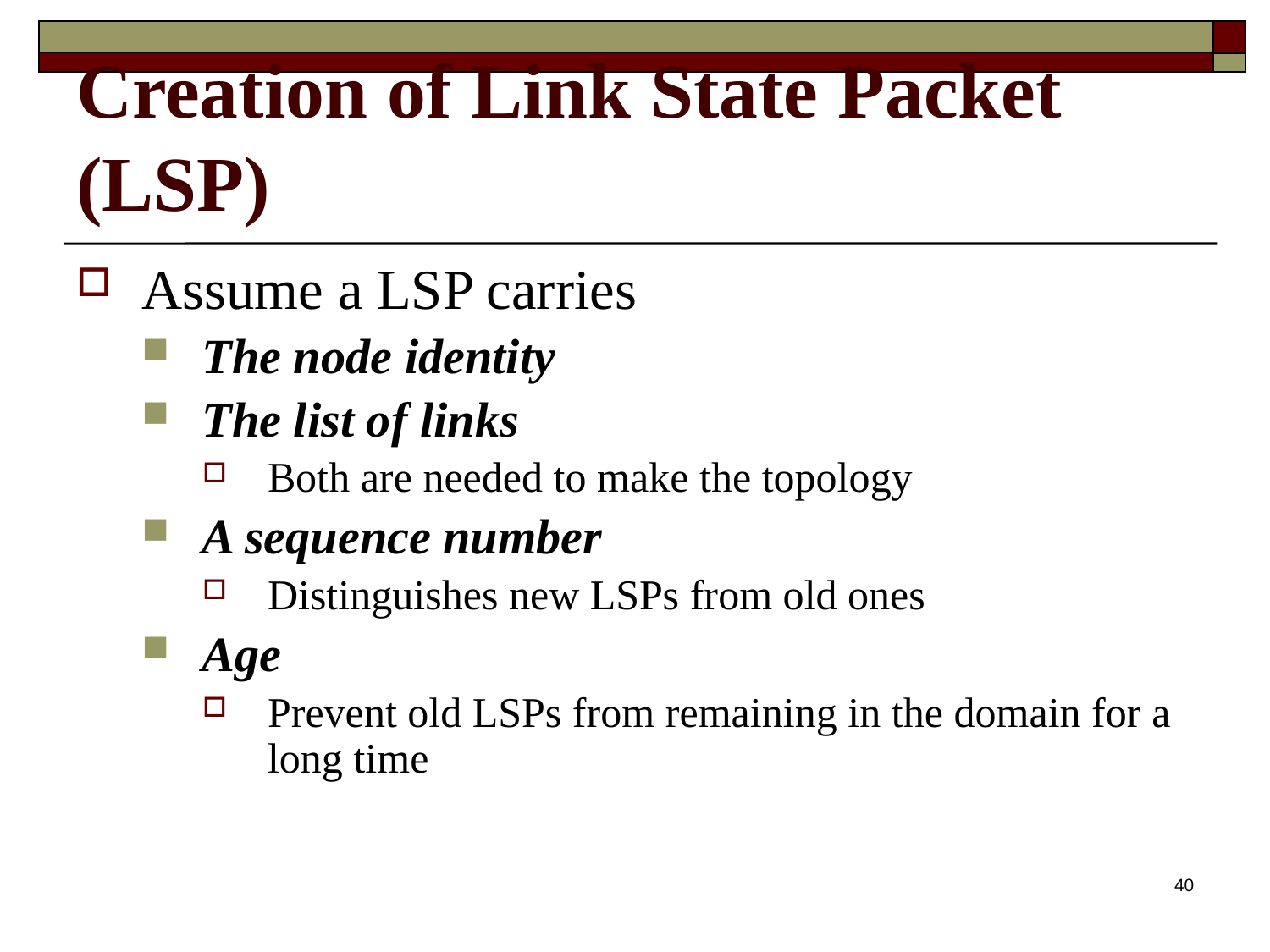

# Creation of Link State Packet (LSP)
Assume a LSP carries
The node identity
The list of links
Both are needed to make the topology
A sequence number
Distinguishes new LSPs from old ones
Age
Prevent old LSPs from remaining in the domain for a long time
40